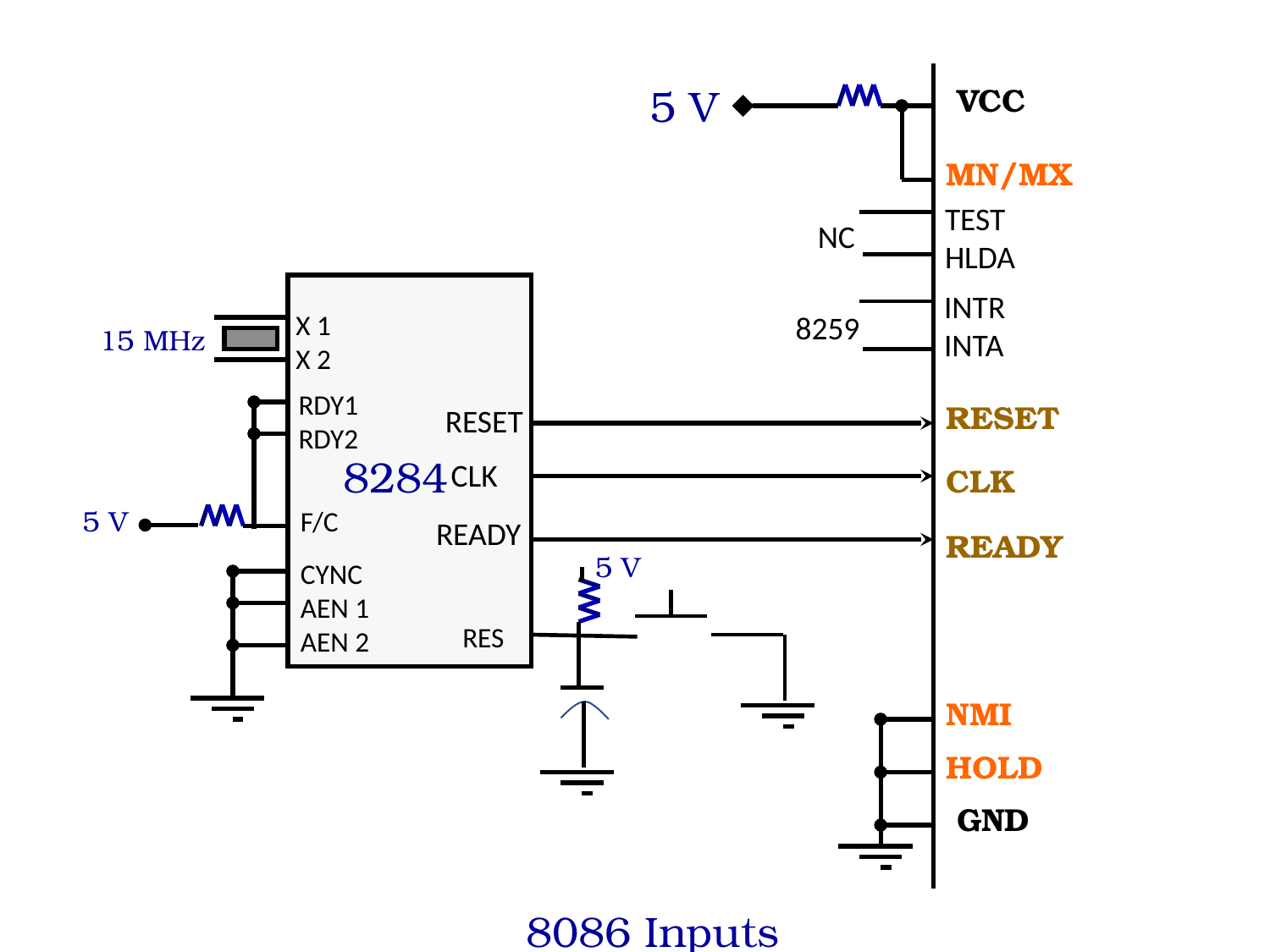

5 V
VCC
MN/MX
TEST
HLDA
NC

INTR
INTA
X 1
X 2
8259
15 MHz

RDY1
RDY2
RESET
RESET

8284
CLK

CLK
5 V
F/C
READY
READY
5 V
CYNC
AEN 1
AEN 2
RES

NMI
HOLD
GND
8086 Inputs